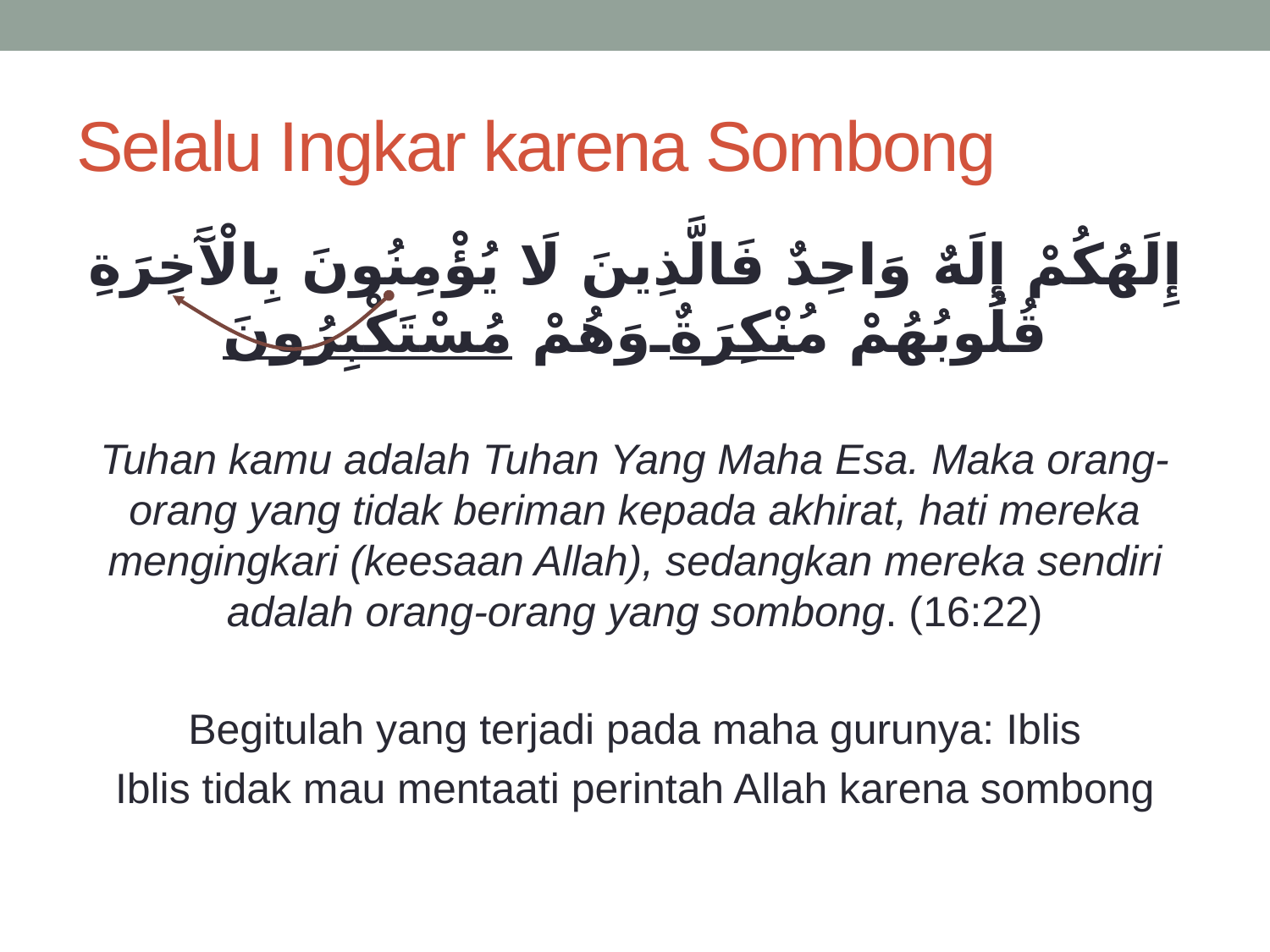

# Selalu Ingkar karena Sombong
إِلَهُكُمْ إِلَهٌ وَاحِدٌ فَالَّذِينَ لَا يُؤْمِنُونَ بِالْآَخِرَةِ قُلُوبُهُمْ مُنْكِرَةٌ وَهُمْ مُسْتَكْبِرُونَ

Tuhan kamu adalah Tuhan Yang Maha Esa. Maka orang-orang yang tidak beriman kepada akhirat, hati mereka mengingkari (keesaan Allah), sedangkan mereka sendiri adalah orang-orang yang sombong. (16:22)

Begitulah yang terjadi pada maha gurunya: Iblis
Iblis tidak mau mentaati perintah Allah karena sombong